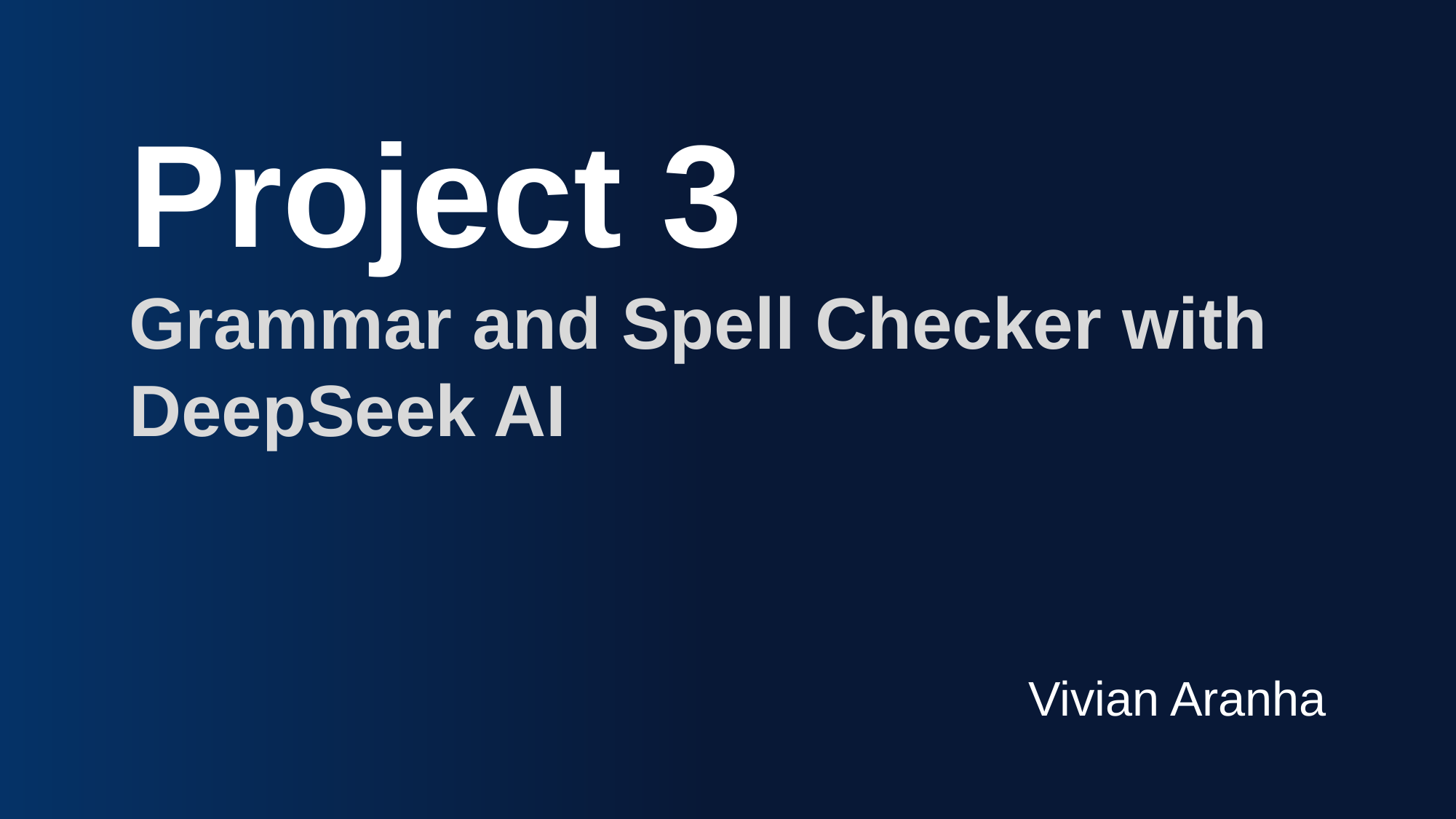

Project 3
Grammar and Spell Checker with DeepSeek AI
Vivian Aranha